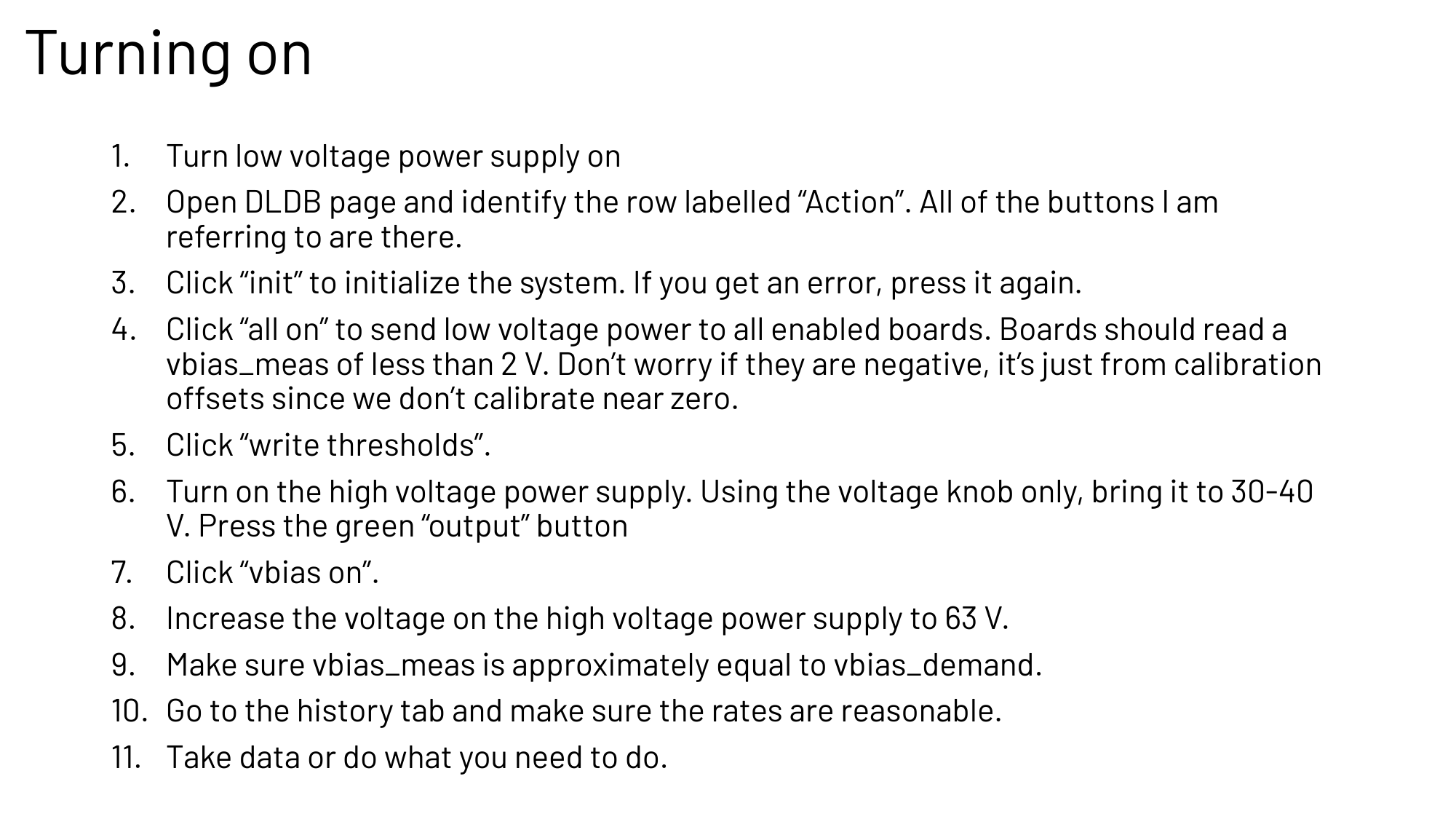

# Turning on
Turn low voltage power supply on
Open DLDB page and identify the row labelled “Action”. All of the buttons I am referring to are there.
Click “init” to initialize the system. If you get an error, press it again.
Click “all on” to send low voltage power to all enabled boards. Boards should read a vbias_meas of less than 2 V. Don’t worry if they are negative, it’s just from calibration offsets since we don’t calibrate near zero.
Click “write thresholds”.
Turn on the high voltage power supply. Using the voltage knob only, bring it to 30-40 V. Press the green “output” button
Click “vbias on”.
Increase the voltage on the high voltage power supply to 63 V.
Make sure vbias_meas is approximately equal to vbias_demand.
Go to the history tab and make sure the rates are reasonable.
Take data or do what you need to do.